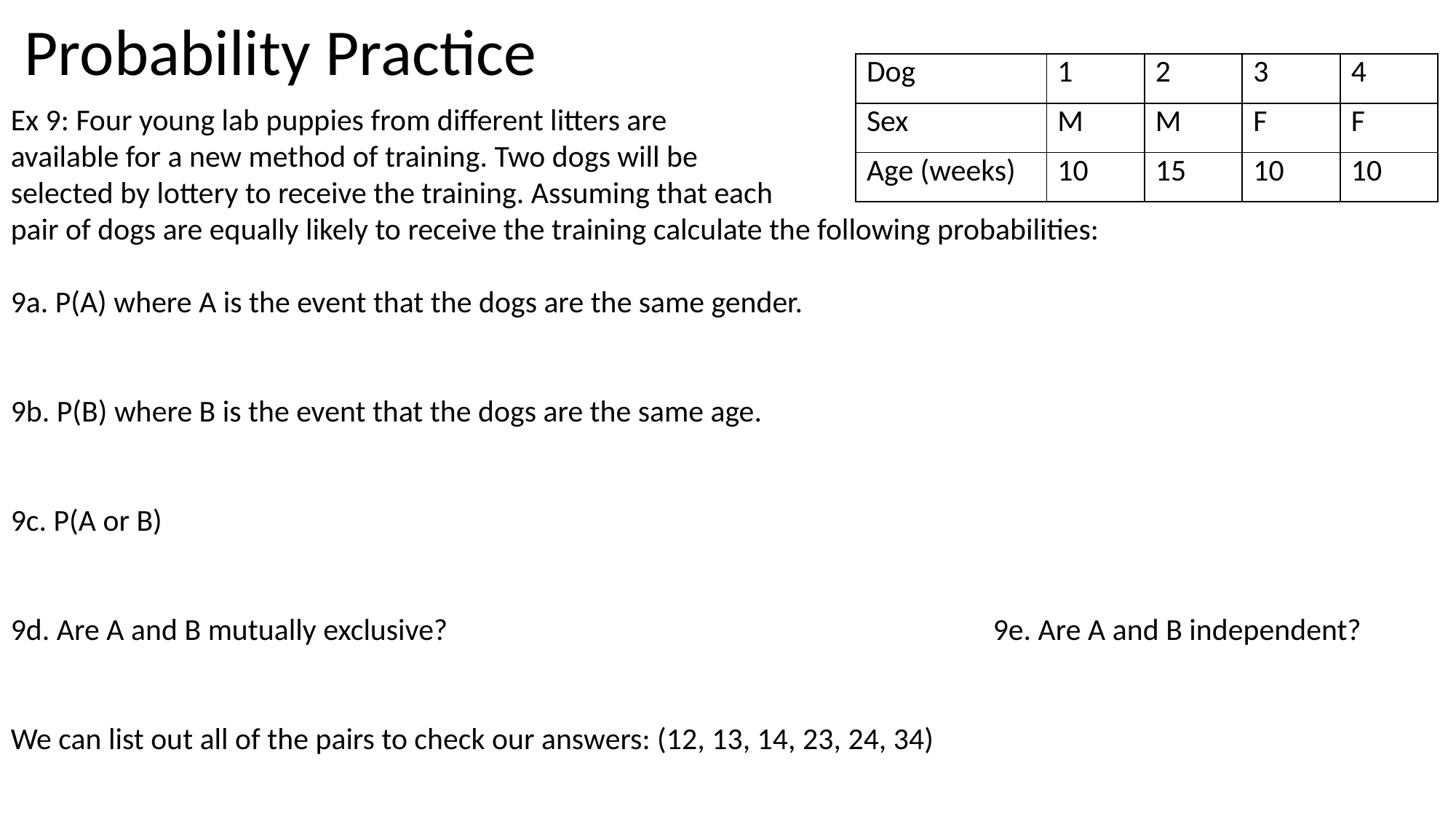

# Probability Practice
| Dog | 1 | 2 | 3 | 4 |
| --- | --- | --- | --- | --- |
| Sex | M | M | F | F |
| Age (weeks) | 10 | 15 | 10 | 10 |
Ex 9: Four young lab puppies from different litters are
available for a new method of training. Two dogs will be
selected by lottery to receive the training. Assuming that each
pair of dogs are equally likely to receive the training calculate the following probabilities:

9a. P(A) where A is the event that the dogs are the same gender.

9b. P(B) where B is the event that the dogs are the same age.

9c. P(A or B)

9d. Are A and B mutually exclusive?					9e. Are A and B independent?

We can list out all of the pairs to check our answers: (12, 13, 14, 23, 24, 34)